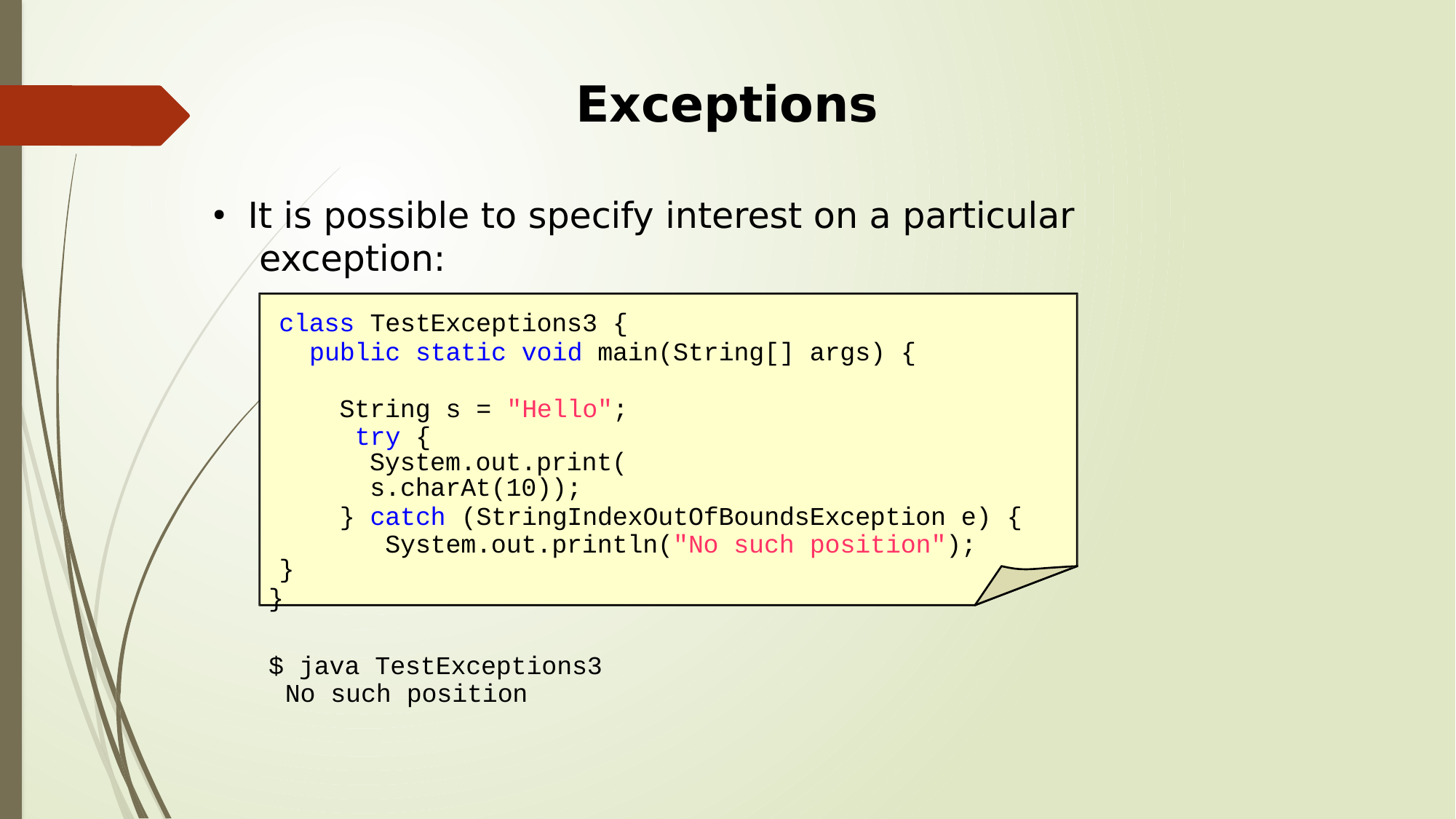

# Exceptions
It is possible to specify interest on a particular  exception:
●

class TestExceptions3 {
public static void main(String[] args) {

String s = "Hello";  try {
System.out.print(s.charAt(10));
} catch (StringIndexOutOfBoundsException e) {  System.out.println("No such position");
}
}

$ java TestExceptions3  No such position